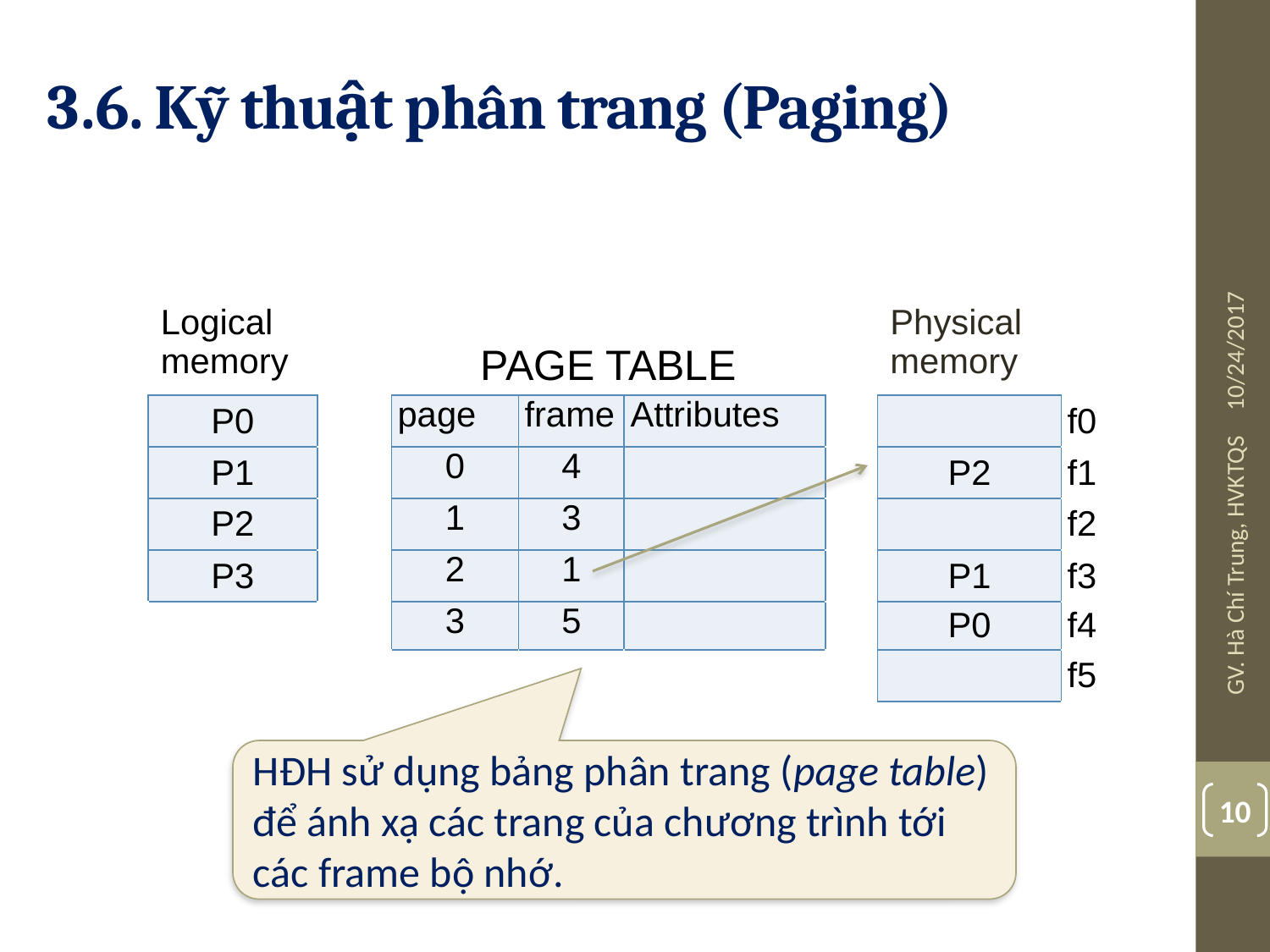

# 3.6. Kỹ thuật phân trang (Paging)
10/24/2017
| Logical memory |  | PAGE TABLE |  |  |  | Physical memory |  |
| --- | --- | --- | --- | --- | --- | --- | --- |
| P0 |  | page | frame | Attributes |  |  | f0 |
| P1 |  | 0 | 4 |  |  | P2 | f1 |
| P2 |  | 1 | 3 |  |  |  | f2 |
| P3 |  | 2 | 1 |  |  | P1 | f3 |
|  |  | 3 | 5 |  |  | P0 | f4 |
|  |  |  |  |  |  |  | f5 |
GV. Hà Chí Trung, HVKTQS
HĐH sử dụng bảng phân trang (page table) để ánh xạ các trang của chương trình tới các frame bộ nhớ.
10